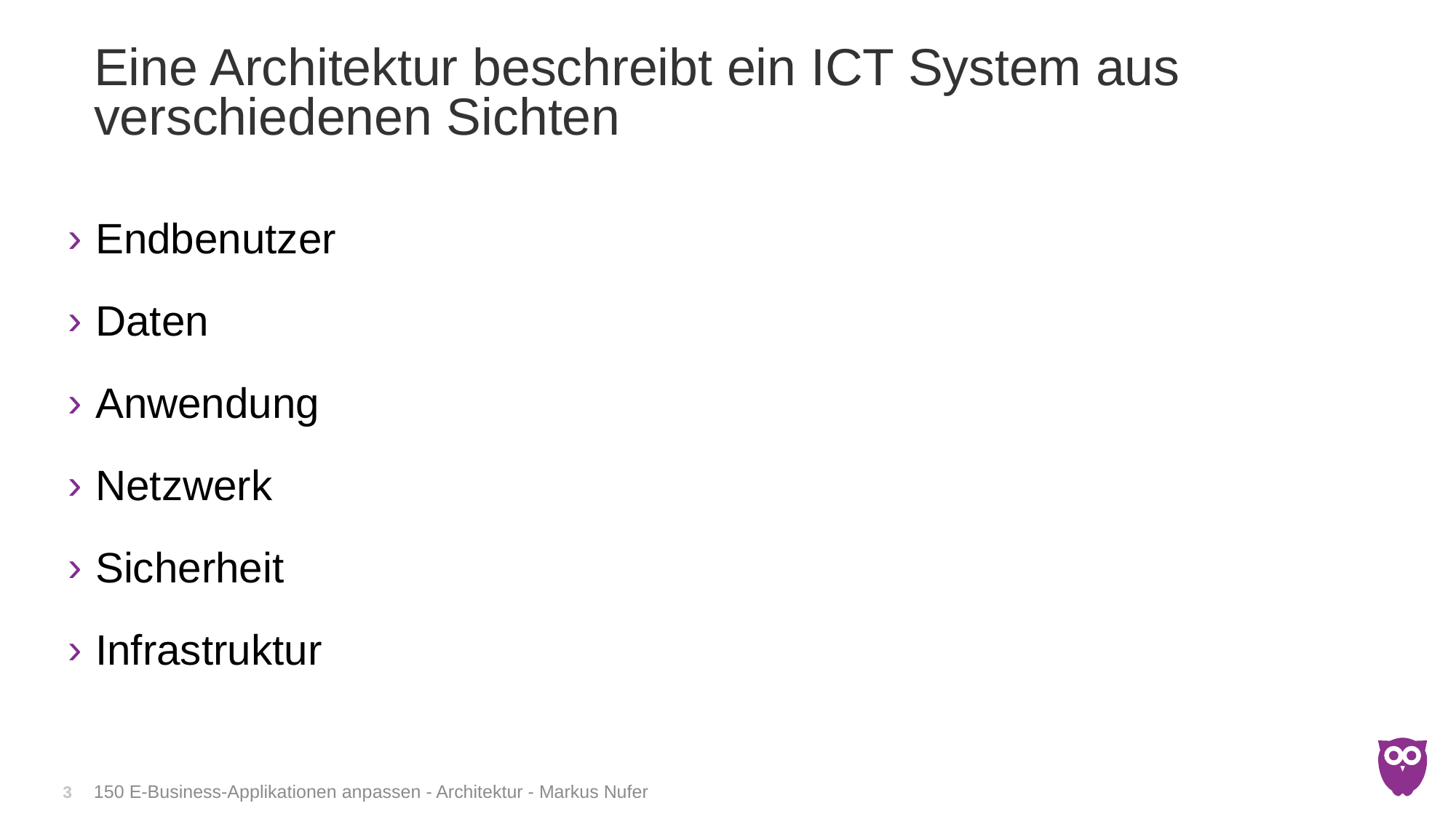

# Eine Architektur beschreibt ein ICT System aus verschiedenen Sichten
Endbenutzer
Daten
Anwendung
Netzwerk
Sicherheit
Infrastruktur

3
150 E-Business-Applikationen anpassen - Architektur - Markus Nufer